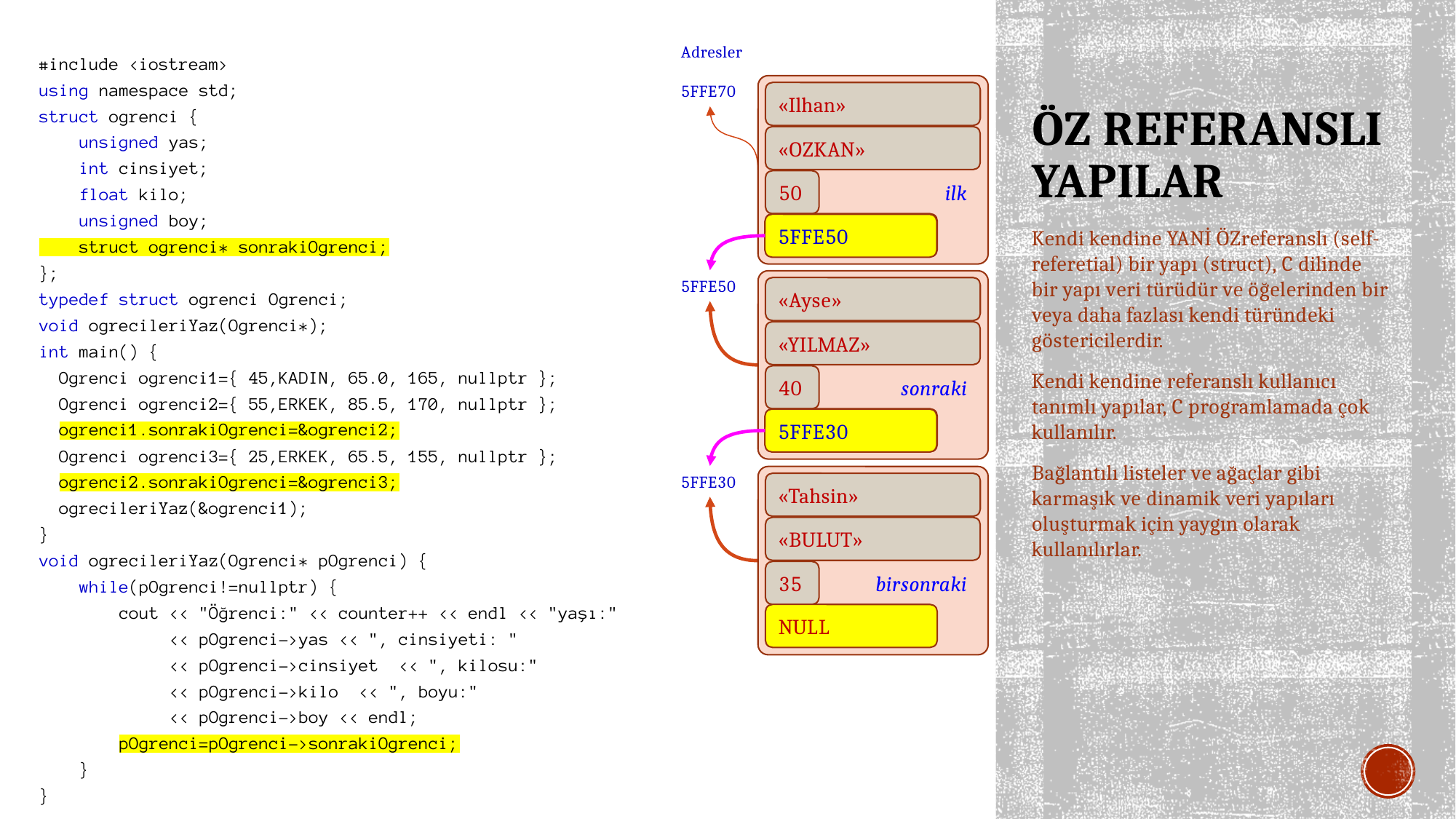

Adresler
#include <iostream>
using namespace std;
struct ogrenci {
    unsigned yas;
    int cinsiyet;
    float kilo;
    unsigned boy;
    struct ogrenci* sonrakiOgrenci;
};
typedef struct ogrenci Ogrenci;
void ogrecileriYaz(Ogrenci*);
int main() {
  Ogrenci ogrenci1={ 45,KADIN, 65.0, 165, nullptr };
  Ogrenci ogrenci2={ 55,ERKEK, 85.5, 170, nullptr };
  ogrenci1.sonrakiOgrenci=&ogrenci2;
  Ogrenci ogrenci3={ 25,ERKEK, 65.5, 155, nullptr };
  ogrenci2.sonrakiOgrenci=&ogrenci3;
  ogrecileriYaz(&ogrenci1);
}
void ogrecileriYaz(Ogrenci* pOgrenci) {
    while(pOgrenci!=nullptr) {
        cout << "Öğrenci:" << counter++ << endl << "yaşı:"
             << pOgrenci->yas << ", cinsiyeti: "
             << pOgrenci->cinsiyet  << ", kilosu:"
             << pOgrenci->kilo  << ", boyu:"
             << pOgrenci->boy << endl;
        pOgrenci=pOgrenci->sonrakiOgrenci;
    }
}
# ÖZ REFERANSLI YAPILAR
5FFE70

«Ilhan»
«OZKAN»
50
ilk
NULL
5FFE50
Kendi kendine YANİ ÖZreferanslı (self-referetial) bir yapı (struct), C dilinde bir yapı veri türüdür ve öğelerinden bir veya daha fazlası kendi türündeki göstericilerdir.
Kendi kendine referanslı kullanıcı tanımlı yapılar, C programlamada çok kullanılır.
Bağlantılı listeler ve ağaçlar gibi karmaşık ve dinamik veri yapıları oluşturmak için yaygın olarak kullanılırlar.
5FFE50

«Ayse»
«YILMAZ»
40
sonraki
NULL
5FFE30
5FFE30

«Tahsin»
«BULUT»
35
birsonraki
NULL